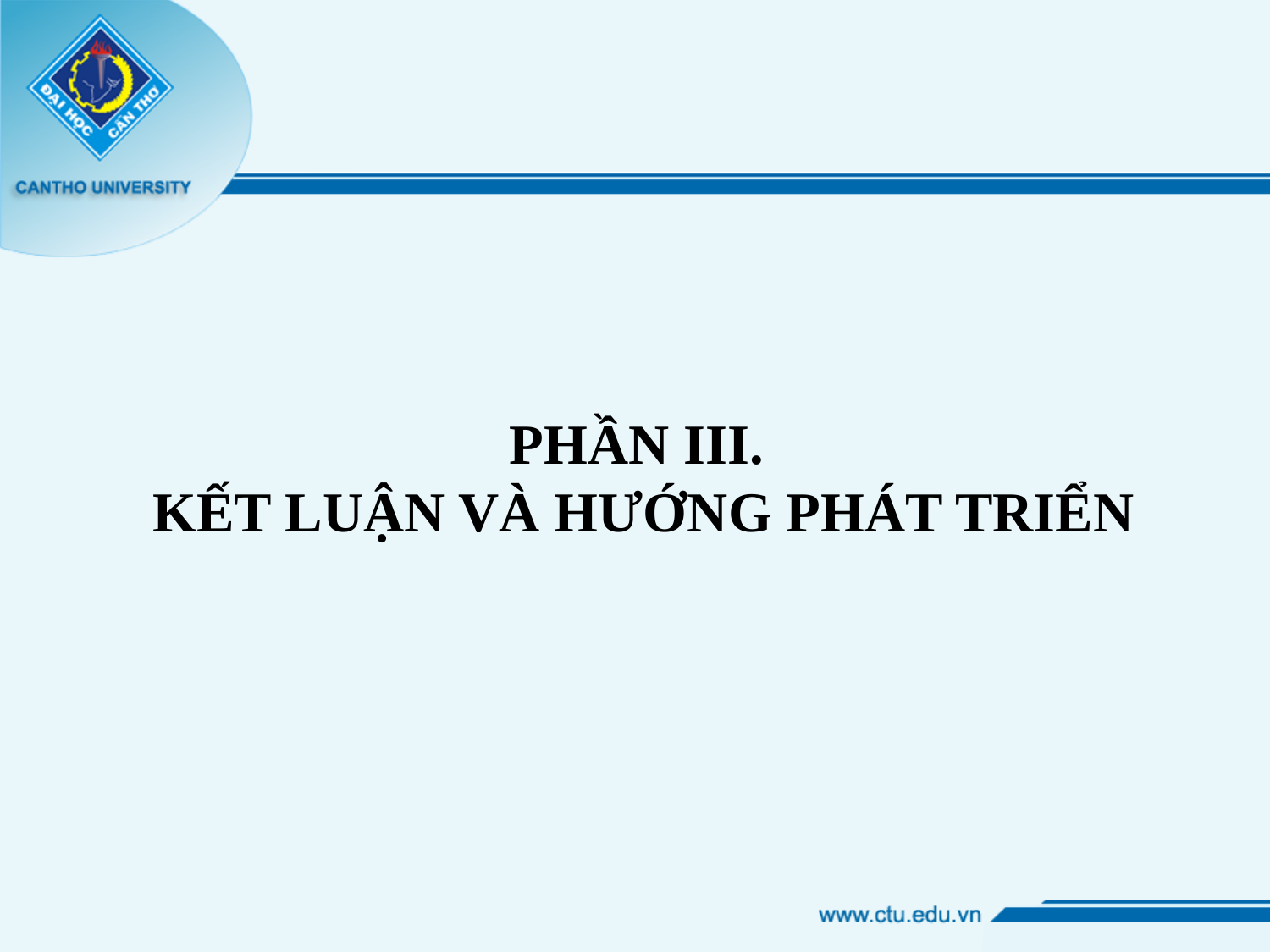

PHẦN III.
KẾT LUẬN VÀ HƯỚNG PHÁT TRIỂN
38